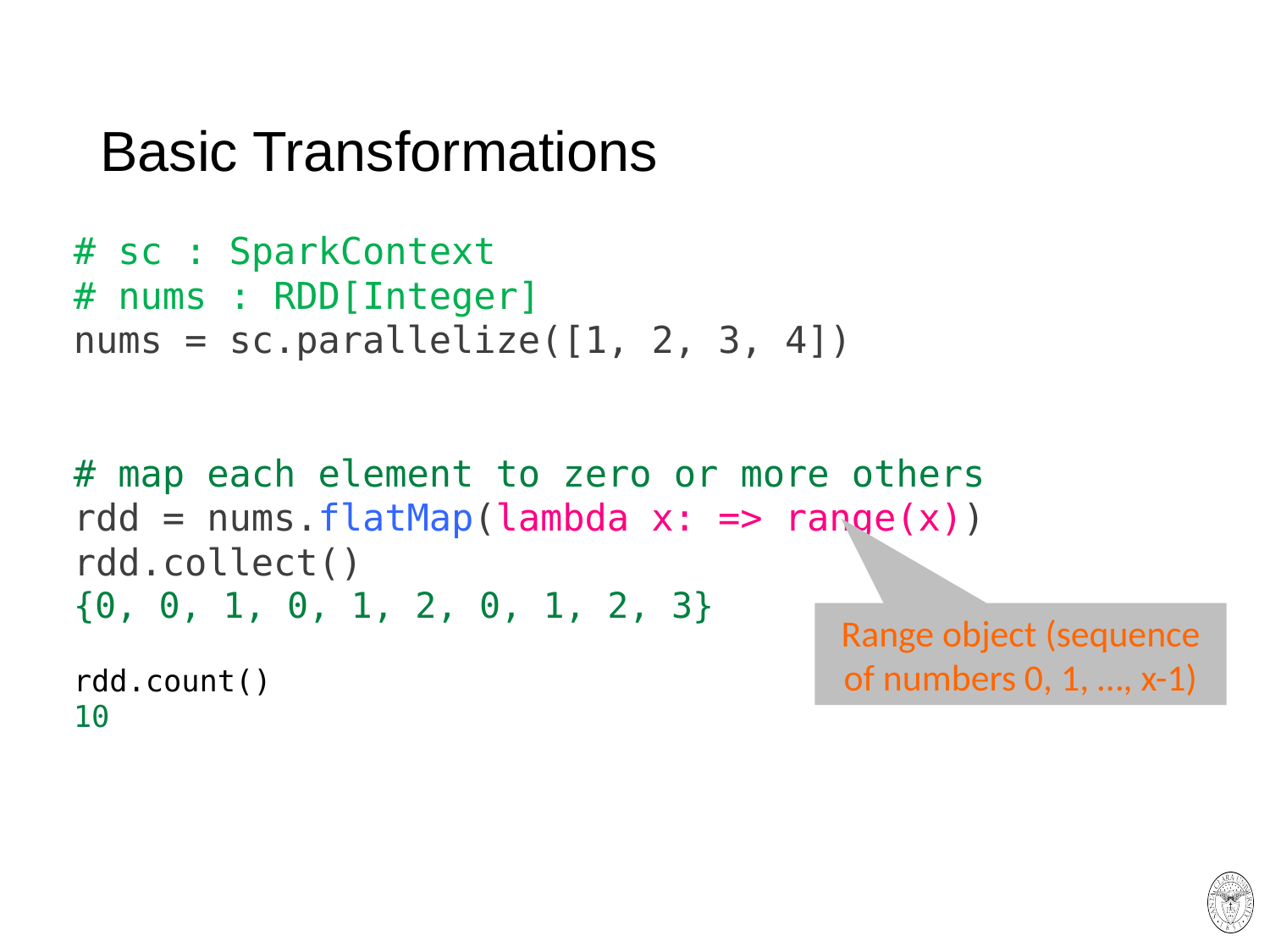

# Basic Transformations
# sc : SparkContext
# nums : RDD[Integer]
nums = sc.parallelize([1, 2, 3, 4])

# map each element to zero or more others
rdd = nums.flatMap(lambda x: => range(x))
rdd.collect()
{0, 0, 1, 0, 1, 2, 0, 1, 2, 3}

rdd.count()
10
Range object (sequence of numbers 0, 1, …, x-1)